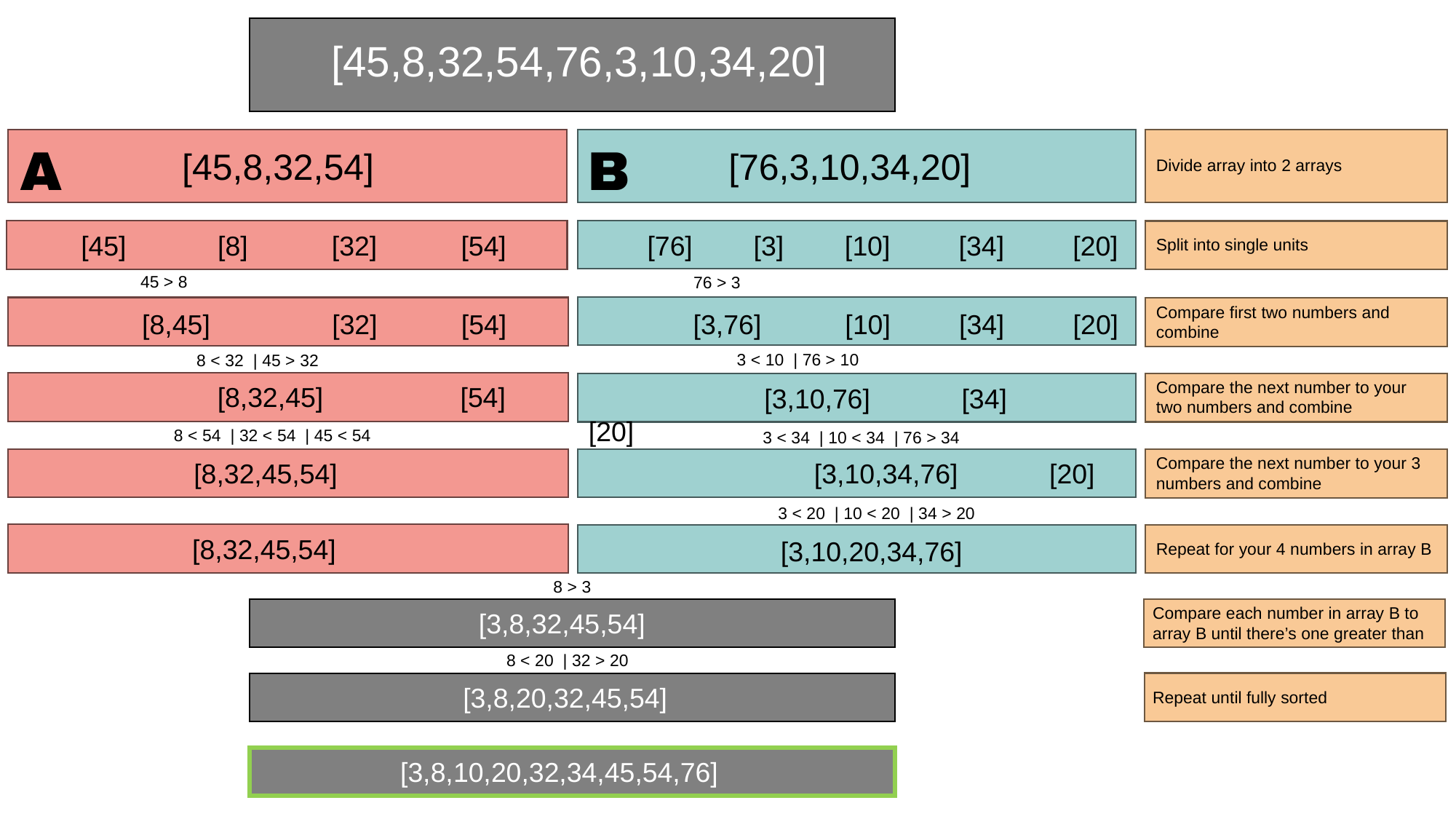

[45,8,32,54,76,3,10,34,20]

A
B
[45,8,32,54]
[76,3,10,34,20]
Divide array into 2 arrays

        [45]            [8]           [32]           [54]
       [76]        [3]        [10]         [34]         [20]
Split into single units
45 > 8
76 > 3
Compare first two numbers and combine

                [8,45]                [32]           [54]
             [3,76]           [10]         [34]         [20]
3 < 10  | 76 > 10
8 < 32  | 45 > 32
Compare the next number to your two numbers and combine

                          [8,32,45]                  [54]
                       [3,10,76]            [34]         [20]
8 < 54  | 32 < 54  | 45 < 54
3 < 34  | 10 < 34  | 76 > 34
Compare the next number to your 3 numbers and combine

[8,32,45,54]
[3,10,34,76]            [20]
3 < 20  | 10 < 20  | 34 > 20

[8,32,45,54]
[3,10,20,34,76]
Repeat for your 4 numbers in array B
8 > 3
Compare each number in array B to array B until there’s one greater than

[3,8,32,45,54]
8 < 20  | 32 > 20

[3,8,20,32,45,54]
Repeat until fully sorted

[3,8,10,20,32,34,45,54,76]